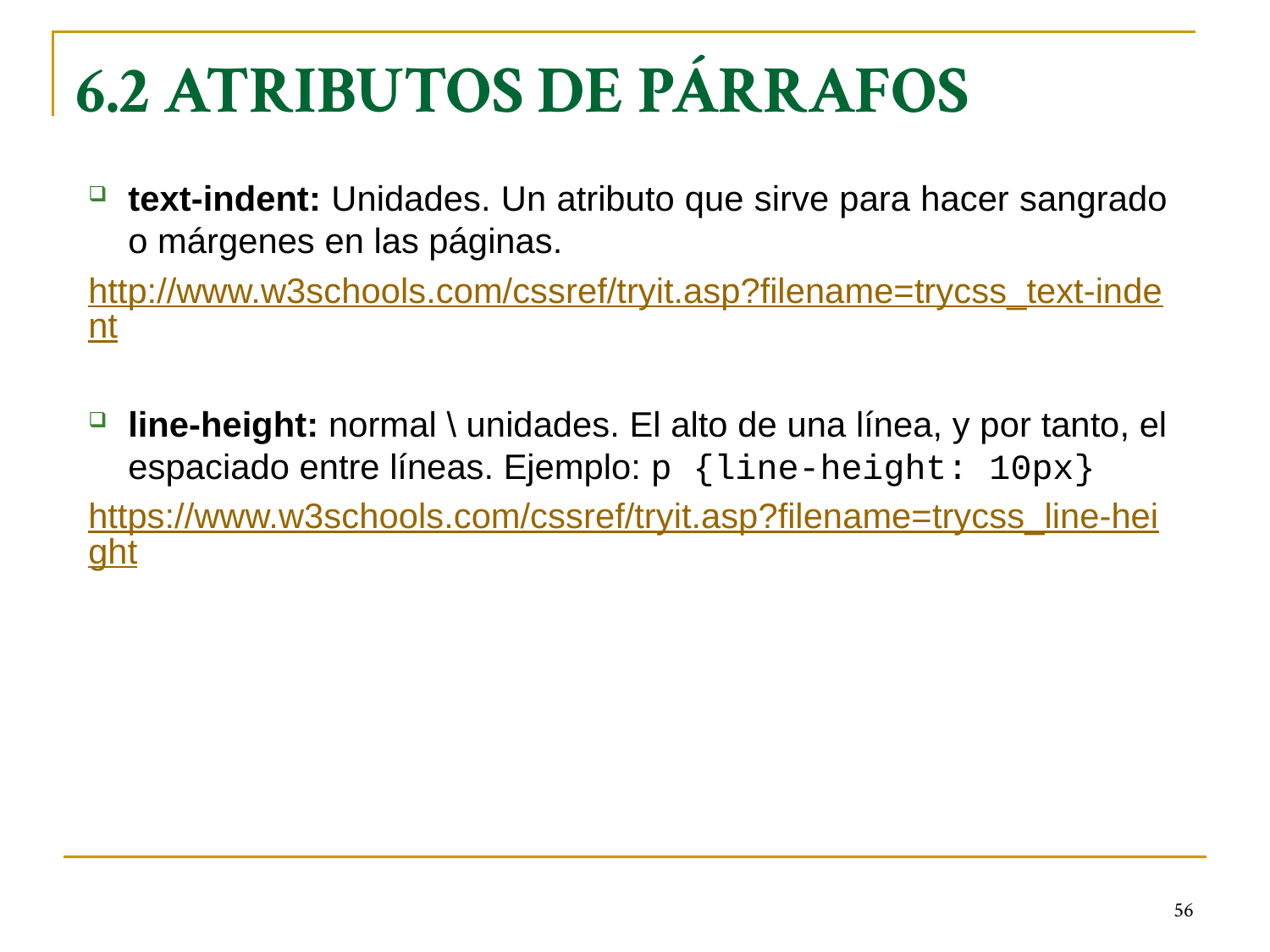

6.2 ATRIBUTOS DE PÁRRAFOS
# text-indent: Unidades. Un atributo que sirve para hacer sangrado o márgenes en las páginas.
http://www.w3schools.com/cssref/tryit.asp?filename=trycss_text-indent

line-height: normal \ unidades. El alto de una línea, y por tanto, el espaciado entre líneas. Ejemplo: p {line-height: 10px}
https://www.w3schools.com/cssref/tryit.asp?filename=trycss_line-height

56